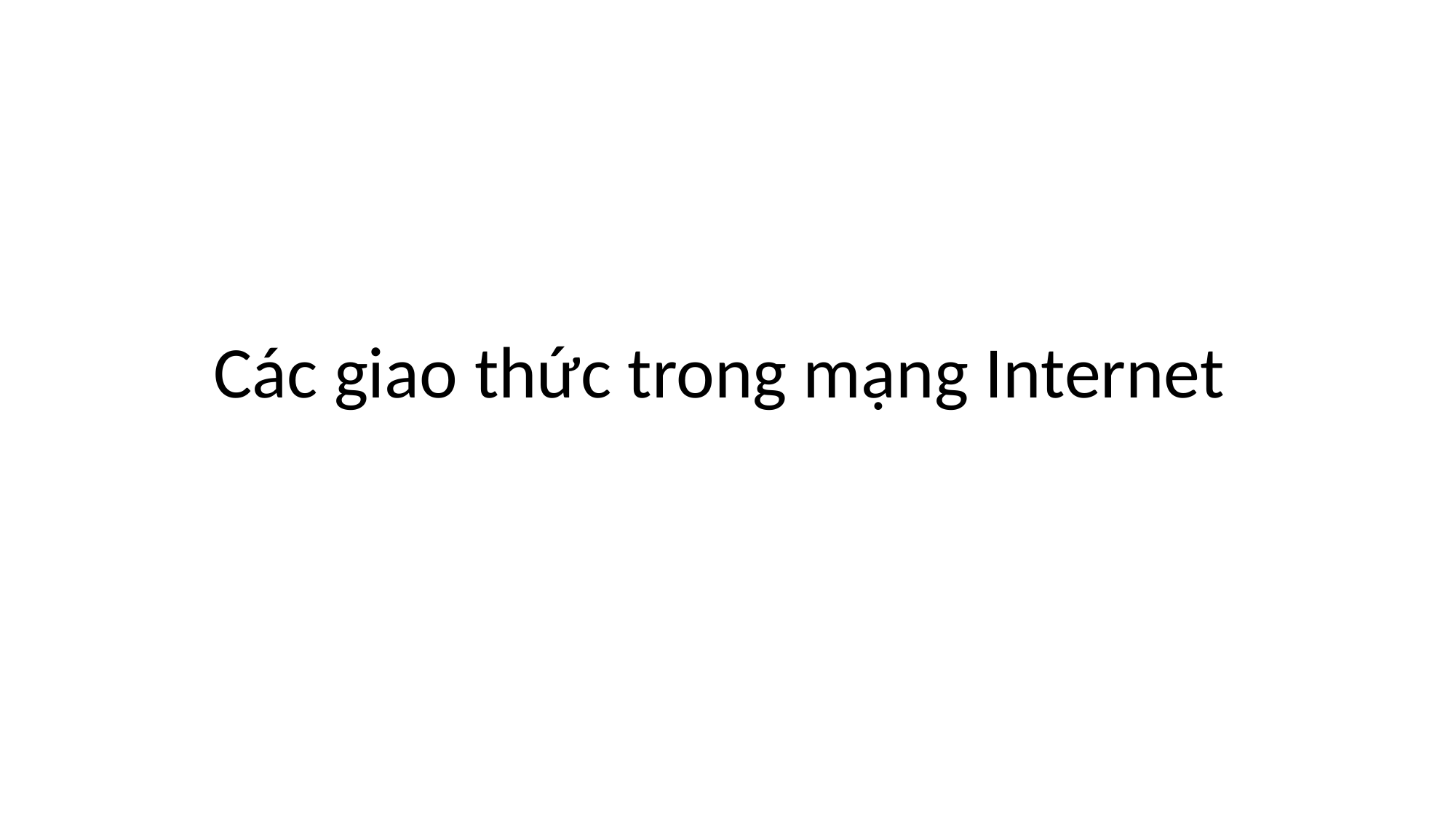

# Các giao thức trong mạng Internet